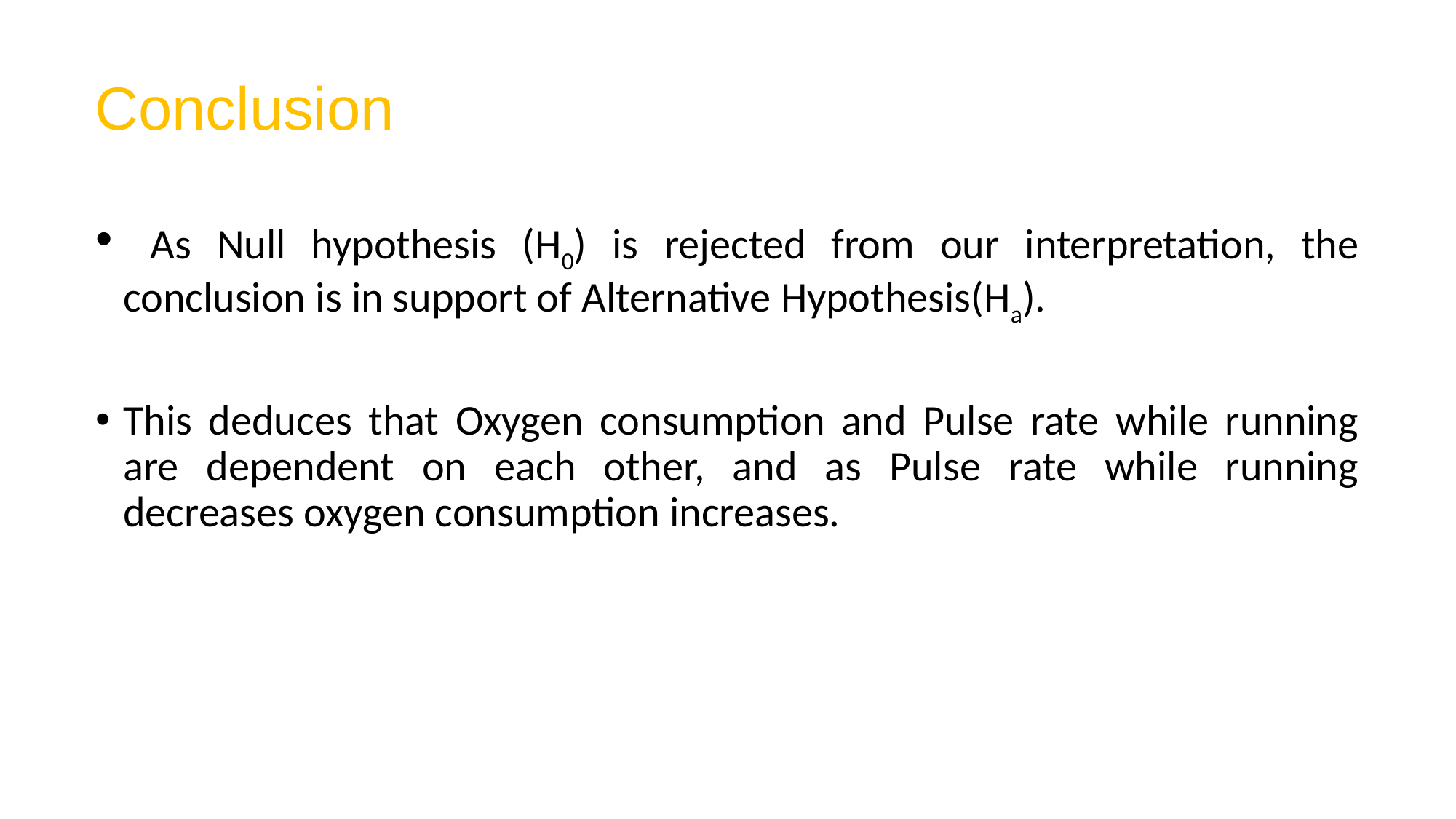

Conclusion
 As Null hypothesis (H0) is rejected from our interpretation, the conclusion is in support of Alternative Hypothesis(Ha).

This deduces that Oxygen consumption and Pulse rate while running are dependent on each other, and as Pulse rate while running decreases oxygen consumption increases.